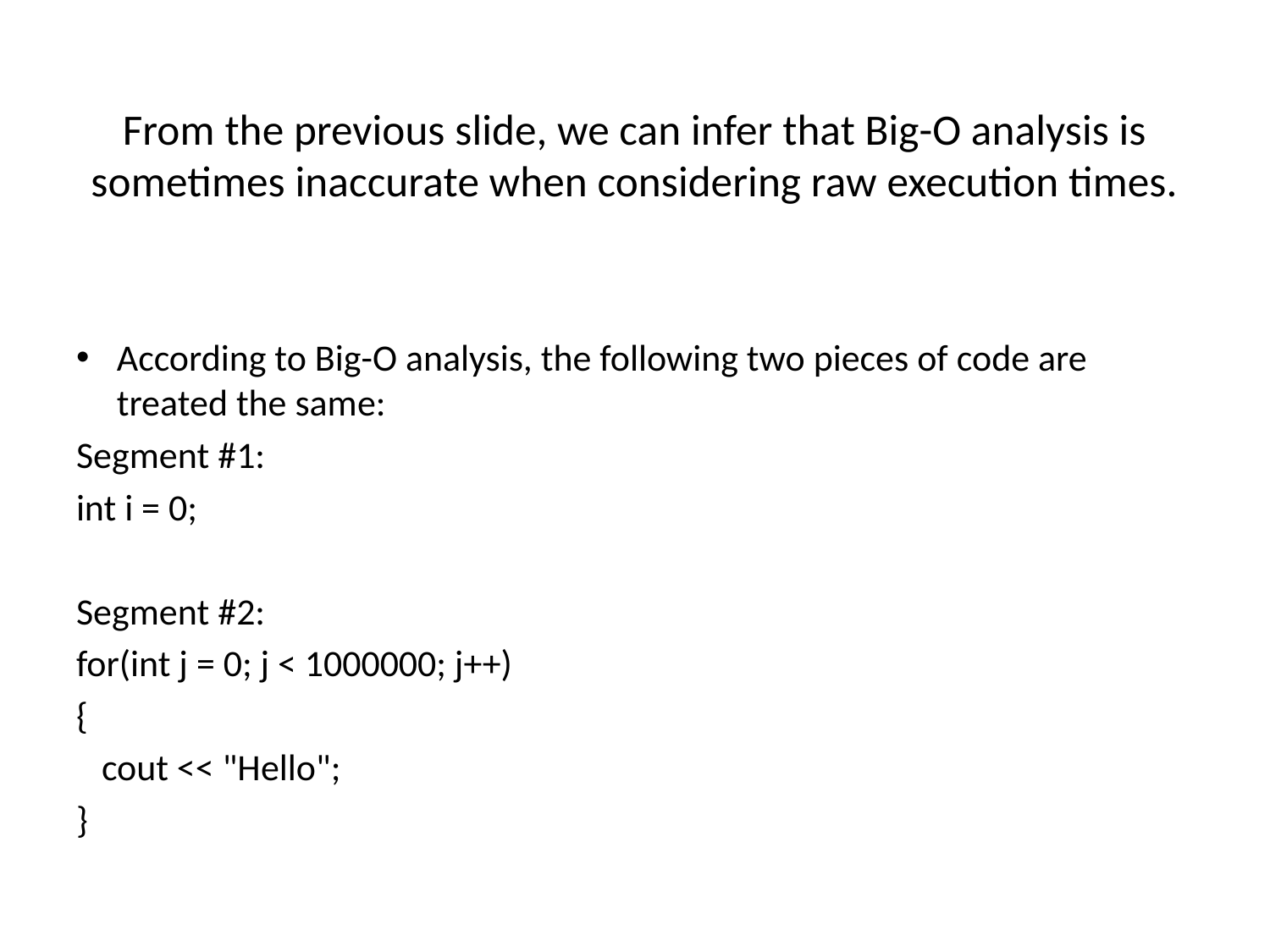

# From the previous slide, we can infer that Big-O analysis is sometimes inaccurate when considering raw execution times.
According to Big-O analysis, the following two pieces of code are treated the same:
Segment #1:
int i = 0;

Segment #2:
for(int j = 0; j < 1000000; j++)
{
   cout << "Hello";
}